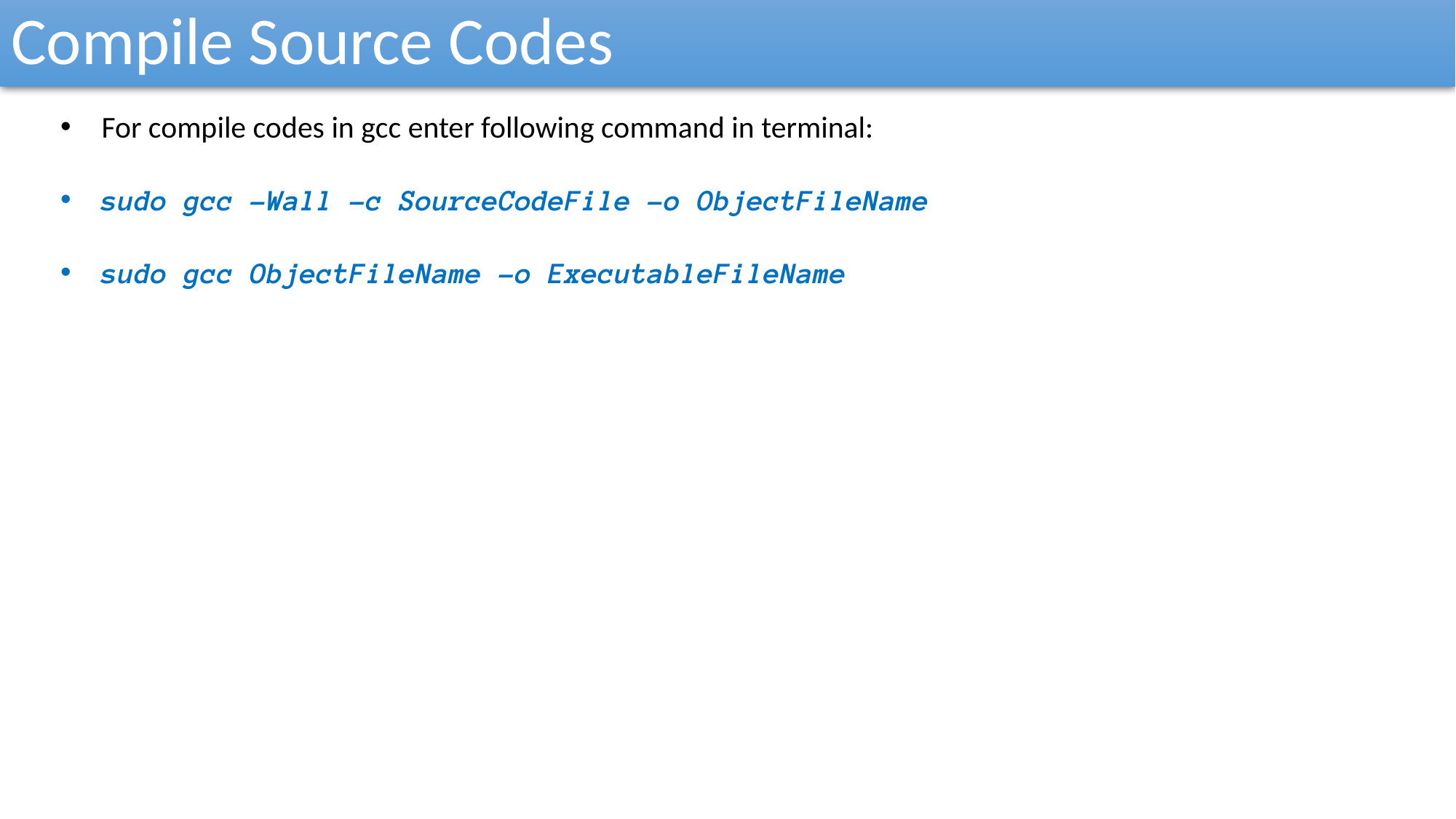

Compile Source Codes
For compile codes in gcc enter following command in terminal:

sudo gcc –Wall –c SourceCodeFile –o ObjectFileName

sudo gcc ObjectFileName –o ExecutableFileName